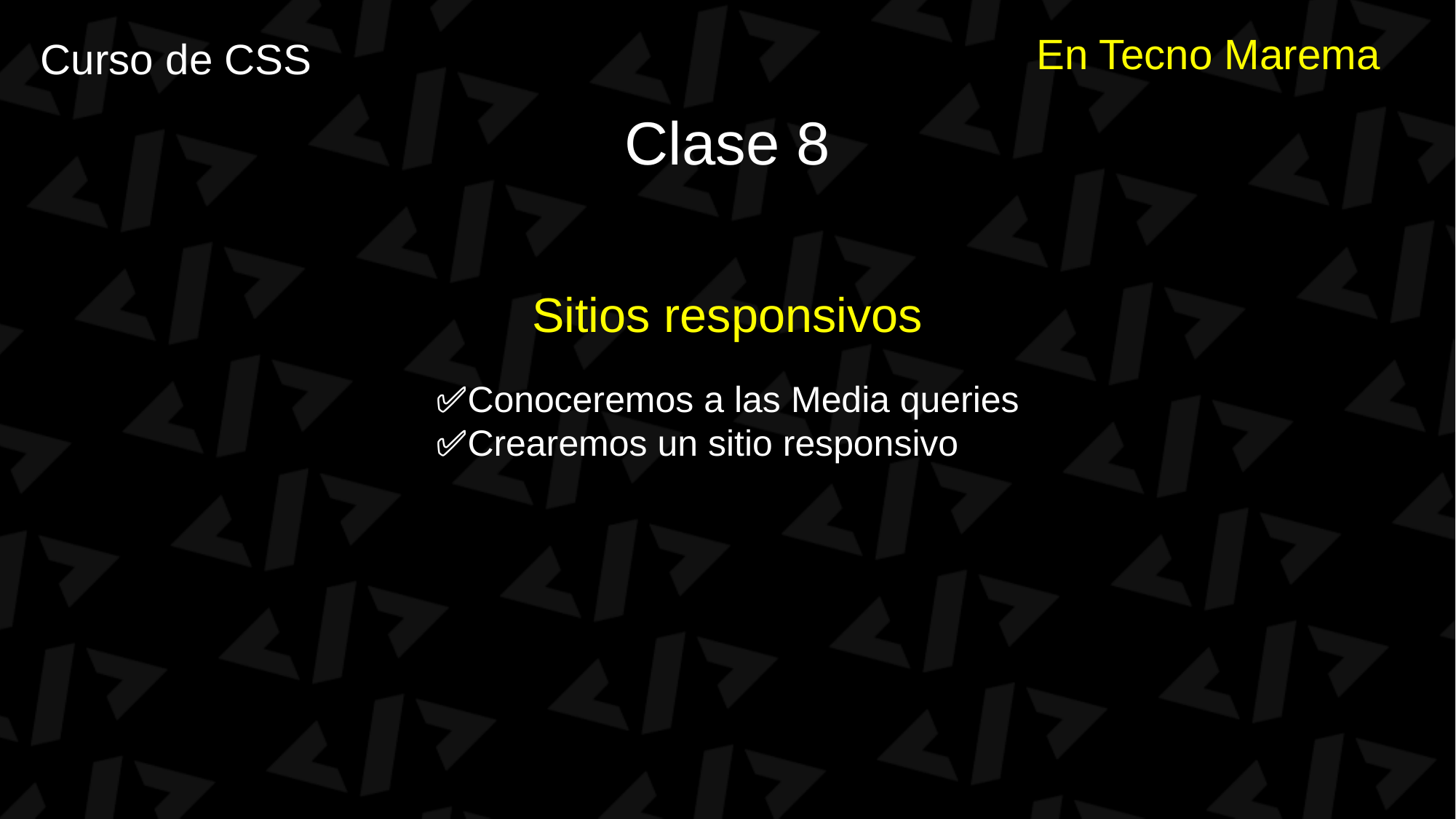

# Curso de CSS
En Tecno Marema
Clase 8
Sitios responsivos

✅Conoceremos a las Media queries
✅Crearemos un sitio responsivo